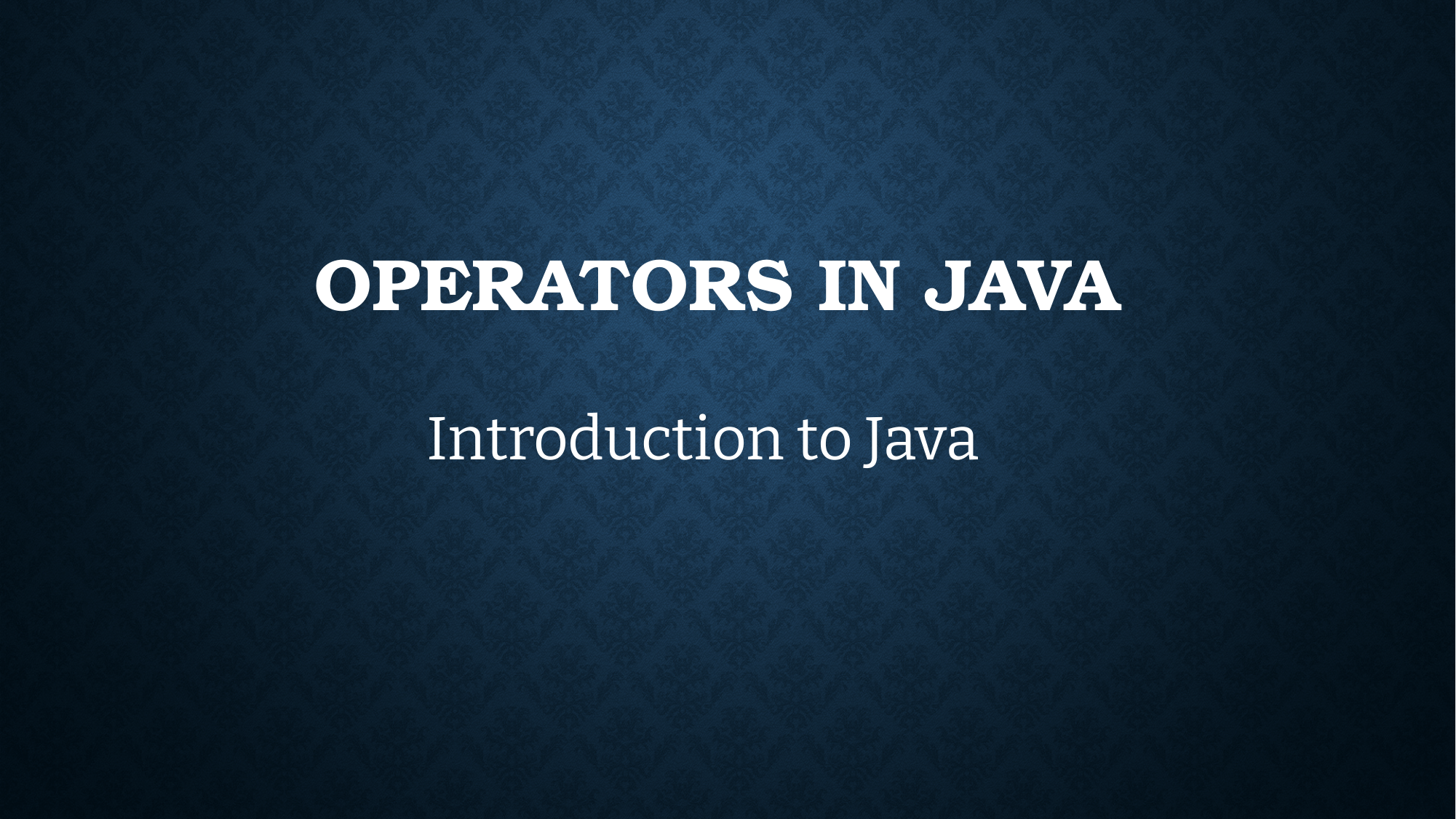

# Operators in Java
Introduction to Java